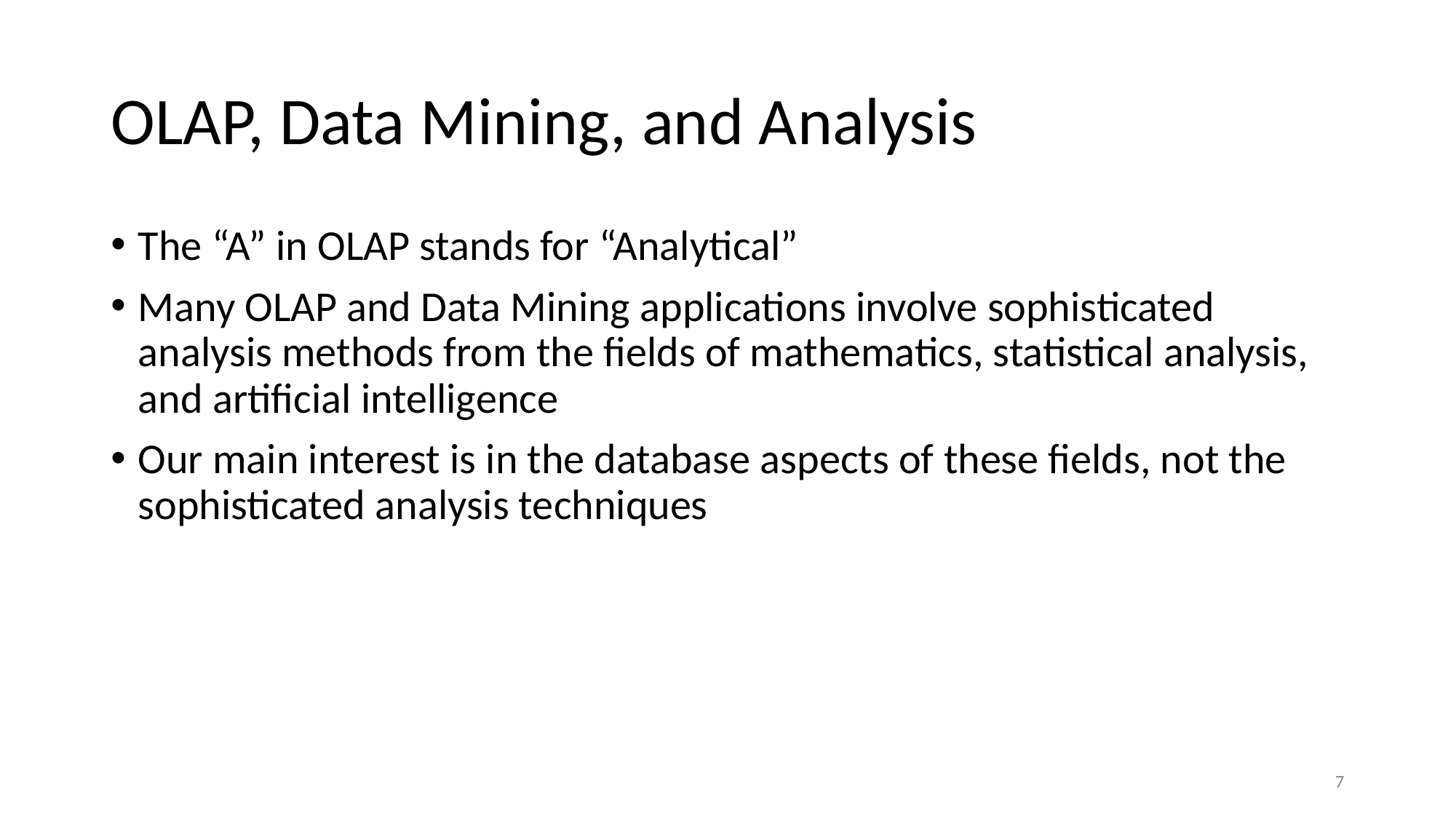

# OLAP, Data Mining, and Analysis
The “A” in OLAP stands for “Analytical”
Many OLAP and Data Mining applications involve sophisticated analysis methods from the fields of mathematics, statistical analysis, and artificial intelligence
Our main interest is in the database aspects of these fields, not the sophisticated analysis techniques
7